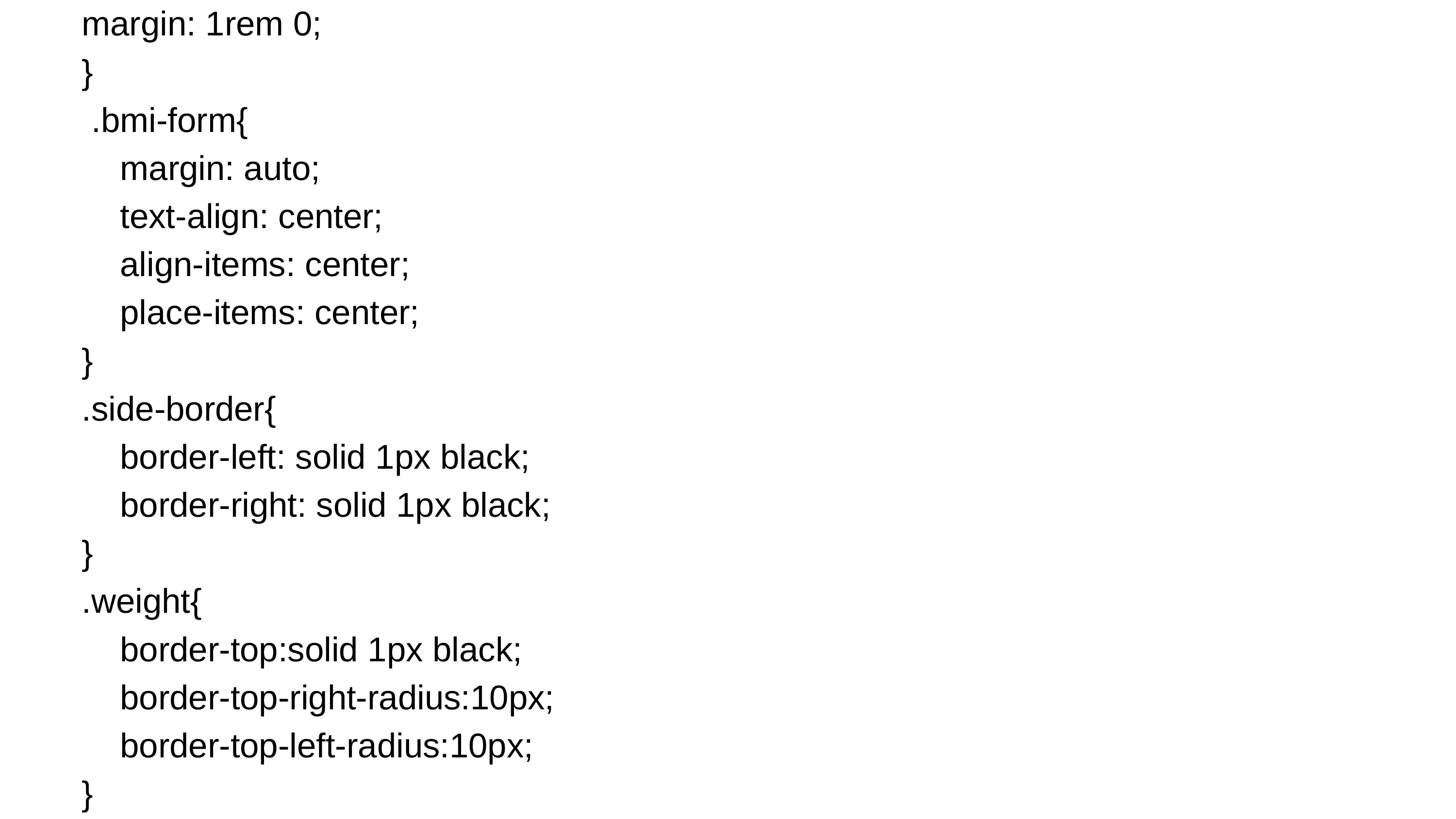

margin: 1rem 0;
}
 .bmi-form{
    margin: auto;
    text-align: center;
    align-items: center;
    place-items: center;
}
.side-border{
    border-left: solid 1px black;
    border-right: solid 1px black;
}
.weight{
    border-top:solid 1px black;
    border-top-right-radius:10px;
    border-top-left-radius:10px;
}